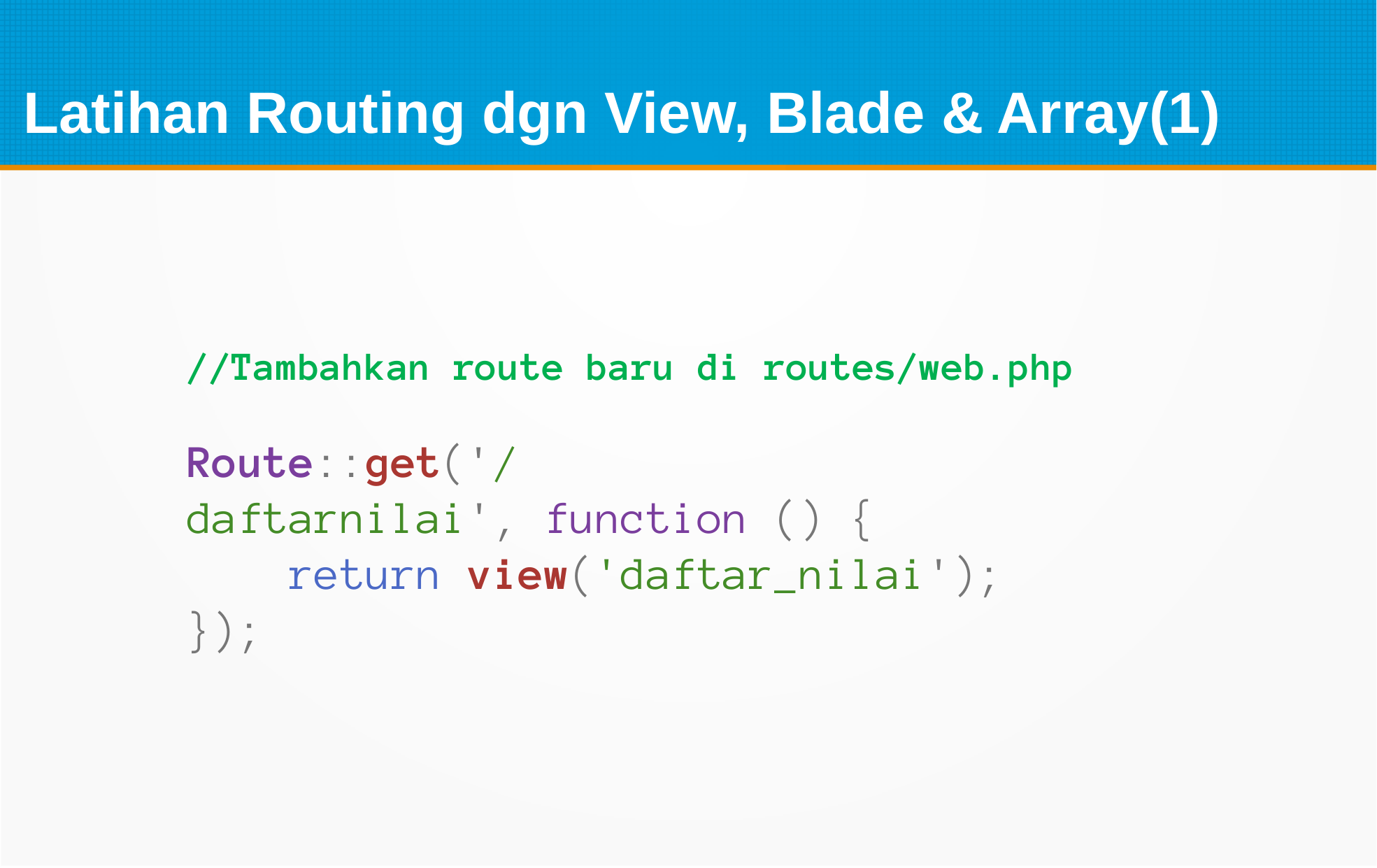

Latihan Routing dgn View, Blade & Array(1)
//Tambahkan route baru di routes/web.php

Route::get('/daftarnilai', function () {
    return view('daftar_nilai');
});